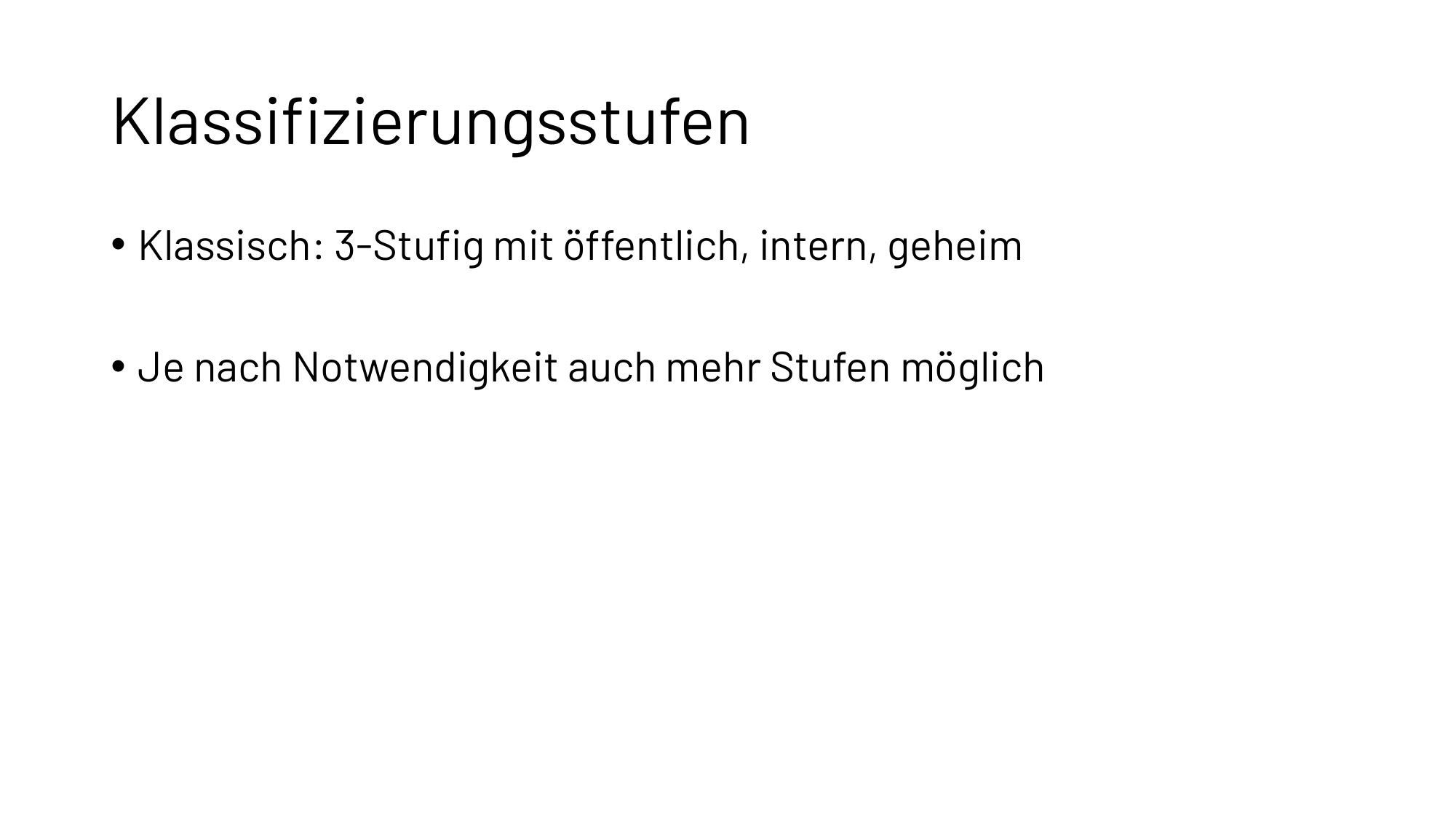

# Klassifizierungsstufen
Klassisch: 3-Stufig mit öffentlich, intern, geheim

Je nach Notwendigkeit auch mehr Stufen möglich